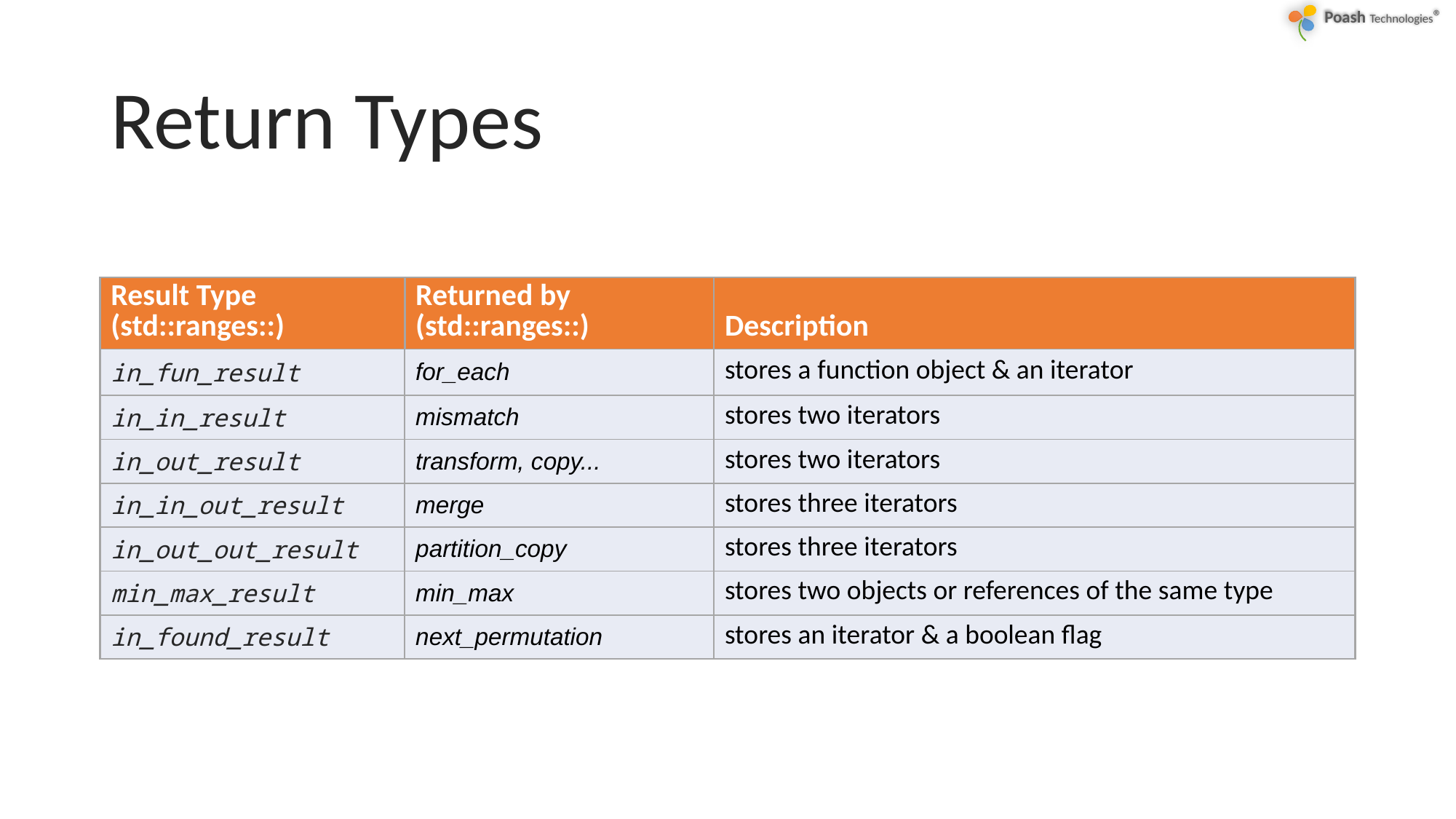

# Return Types
| Result Type (std::ranges::) | Returned by (std::ranges::) | Description |
| --- | --- | --- |
| in\_fun\_result | for\_each | stores a function object & an iterator |
| in\_in\_result | mismatch | stores two iterators |
| in\_out\_result | transform, copy... | stores two iterators |
| in\_in\_out\_result | merge | stores three iterators |
| in\_out\_out\_result | partition\_copy | stores three iterators |
| min\_max\_result | min\_max | stores two objects or references of the same type |
| in\_found\_result | next\_permutation | stores an iterator & a boolean flag |